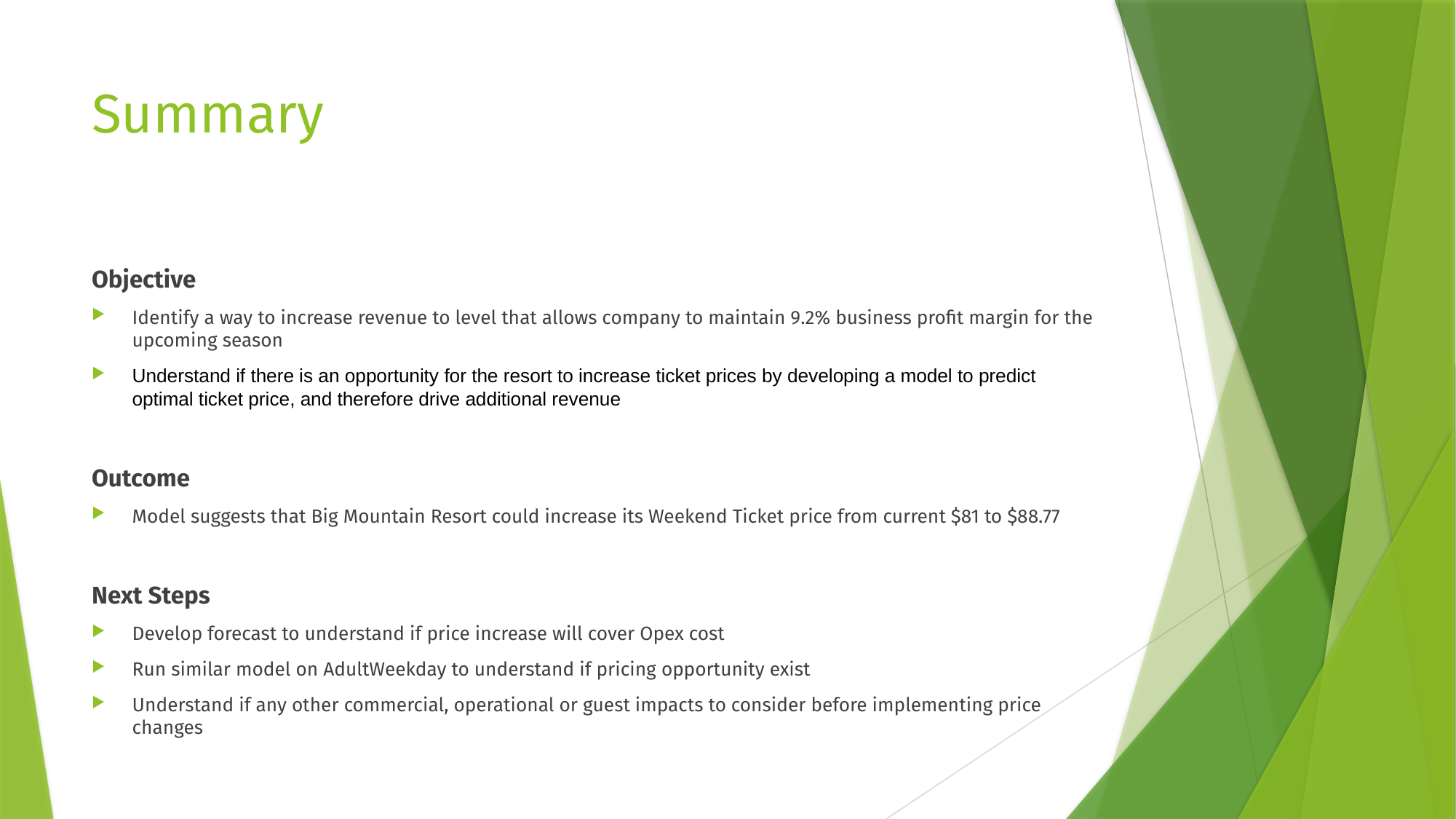

# Summary
Objective
Identify a way to increase revenue to level that allows company to maintain 9.2% business profit margin for the upcoming season
Understand if there is an opportunity for the resort to increase ticket prices by developing a model to predict optimal ticket price, and therefore drive additional revenue

Outcome
Model suggests that Big Mountain Resort could increase its Weekend Ticket price from current $81 to $88.77

Next Steps
Develop forecast to understand if price increase will cover Opex cost
Run similar model on AdultWeekday to understand if pricing opportunity exist
Understand if any other commercial, operational or guest impacts to consider before implementing price changes